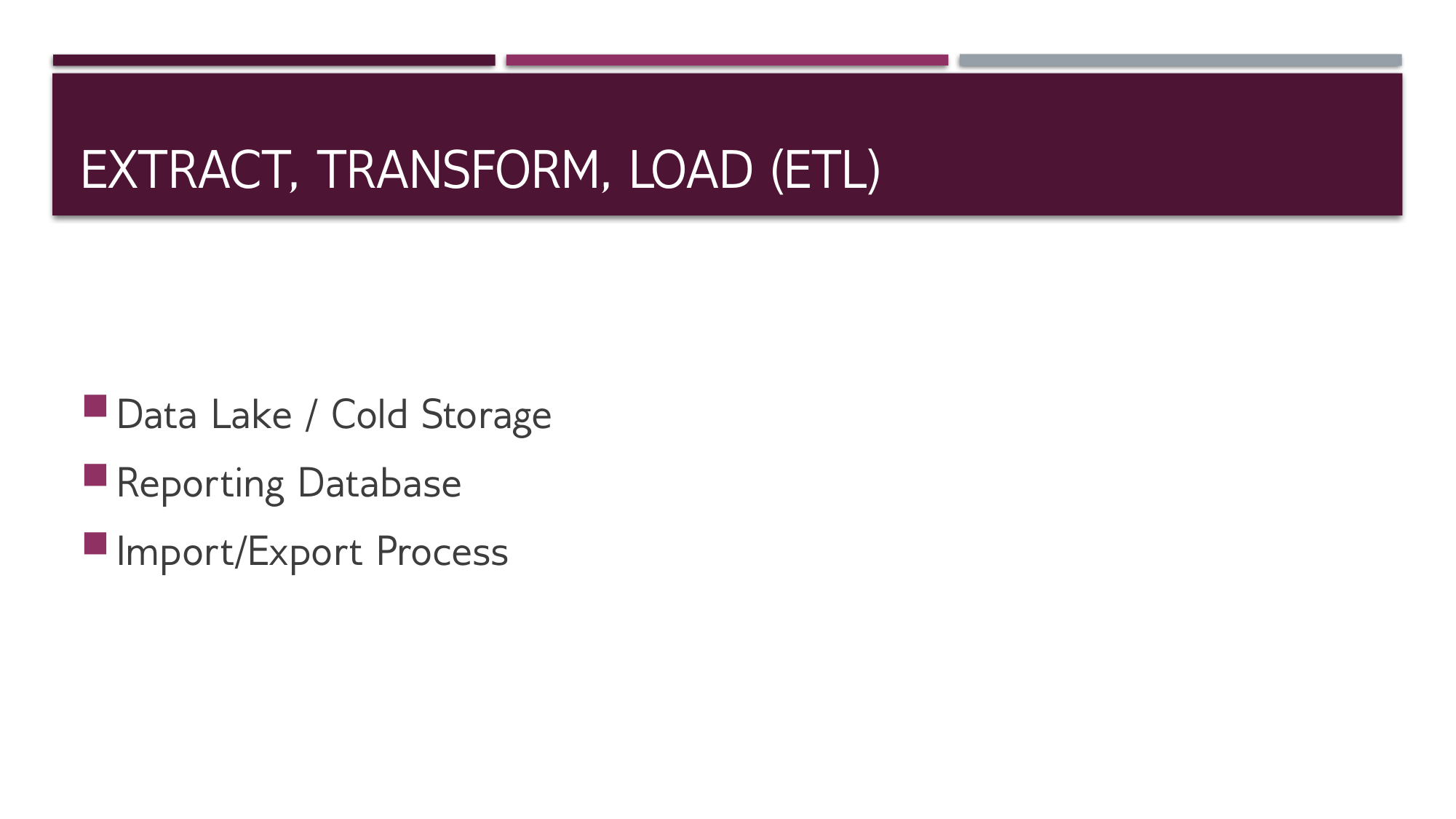

# Extract, Transform, Load (ETL)
Data Lake / Cold Storage
Reporting Database
Import/Export Process